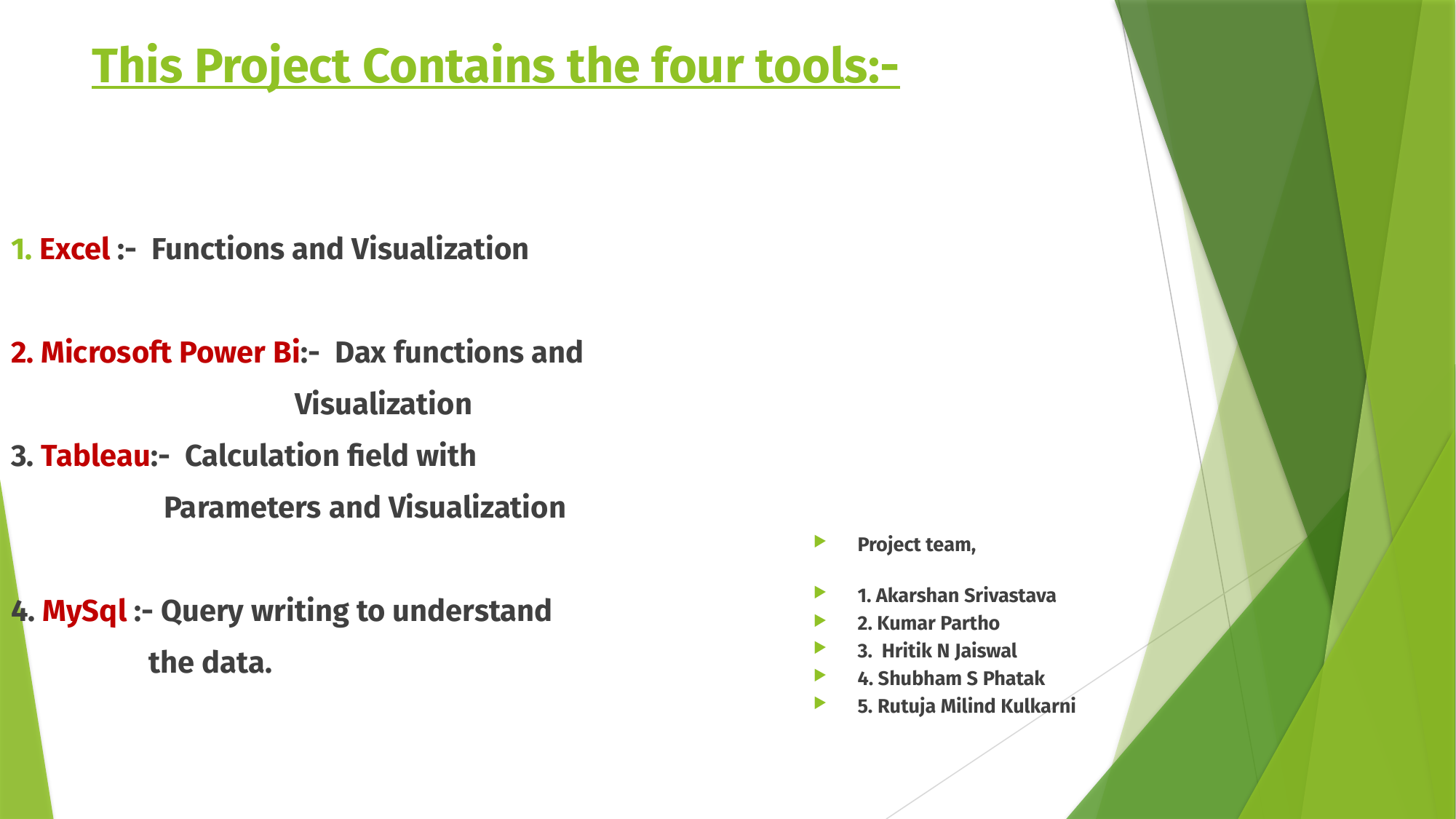

# This Project Contains the four tools:-
1. Excel :-  Functions and Visualization

2. Microsoft Power Bi:-  Dax functions and
                                       Visualization
3. Tableau:-  Calculation field with
                     Parameters and Visualization

4. MySql :- Query writing to understand
                   the data.

Project team,
1. Akarshan Srivastava
2. Kumar Partho
3.  Hritik N Jaiswal
4. Shubham S Phatak
5. Rutuja Milind Kulkarni